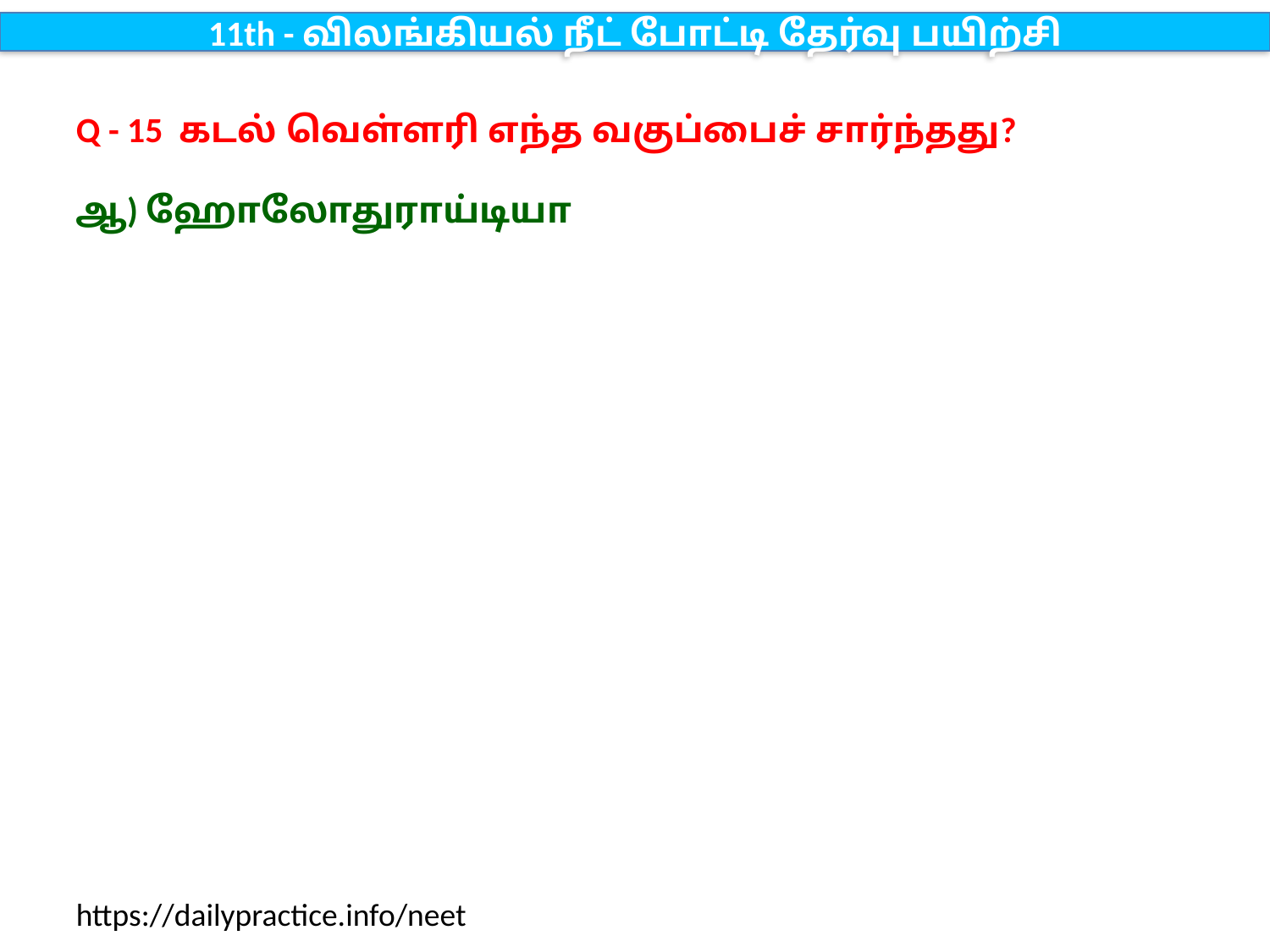

11th - விலங்கியல் நீட் போட்டி தேர்வு பயிற்சி

Q - 15  கடல் வெள்ளரி எந்த வகுப்பைச் சார்ந்தது?

ஆ) ஹோலோதுராய்டியா
https://dailypractice.info/neet